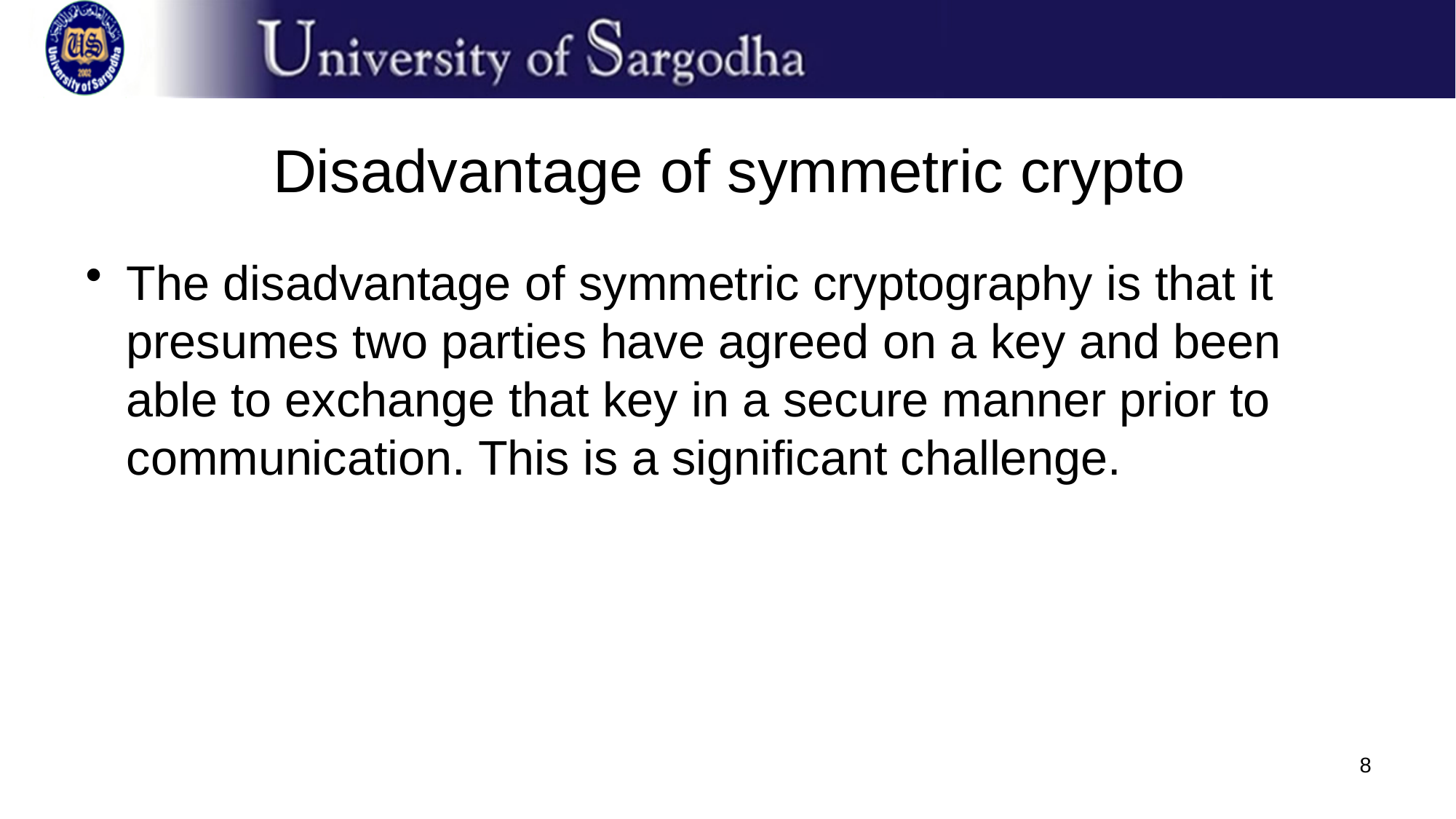

# Disadvantage of symmetric crypto
The disadvantage of symmetric cryptography is that it presumes two parties have agreed on a key and been able to exchange that key in a secure manner prior to communication. This is a significant challenge.
8